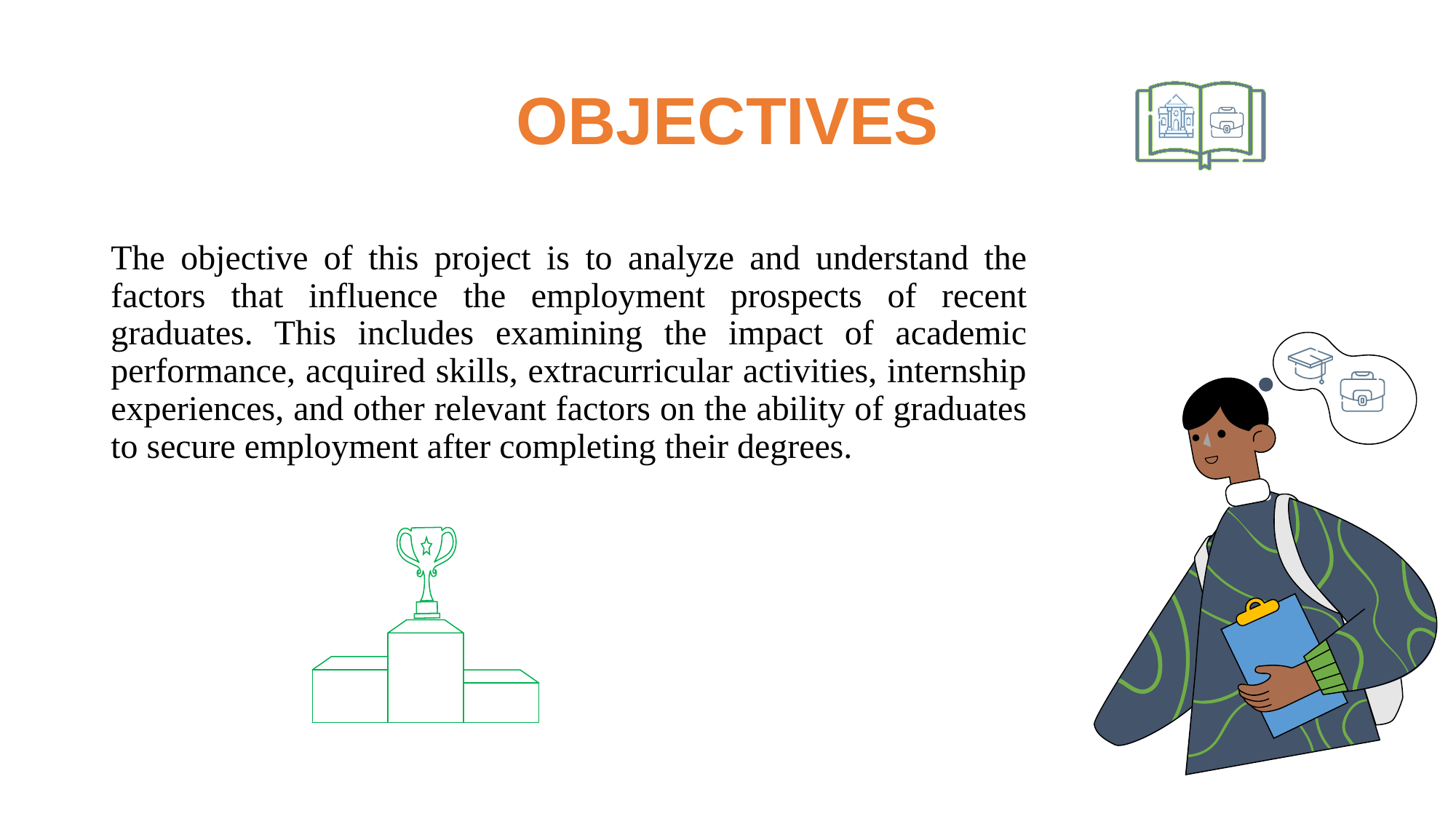

# OBJECTIVES

The objective of this project is to analyze and understand the factors that influence the employment prospects of recent graduates. This includes examining the impact of academic performance, acquired skills, extracurricular activities, internship experiences, and other relevant factors on the ability of graduates to secure employment after completing their degrees.